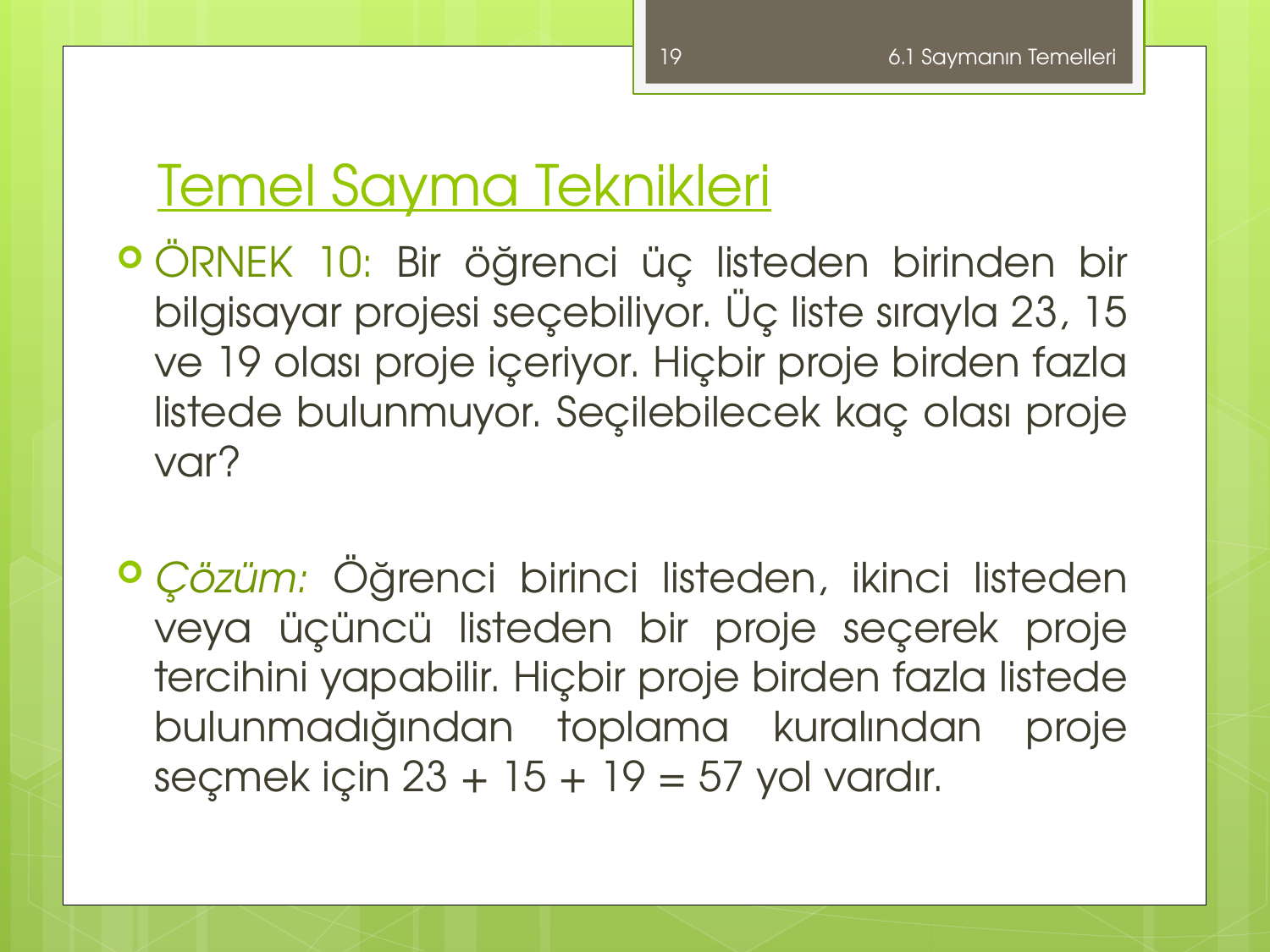

19
6.1 Saymanın Temelleri
# Temel Sayma Teknikleri
ÖRNEK 10: Bir öğrenci üç listeden birinden bir bilgisayar projesi seçebiliyor. Üç liste sırayla 23, 15 ve 19 olası proje içeriyor. Hiçbir proje birden fazla listede bulunmuyor. Seçilebilecek kaç olası proje var?

Çözüm: Öğrenci birinci listeden, ikinci listeden veya üçüncü listeden bir proje seçerek proje tercihini yapabilir. Hiçbir proje birden fazla listede bulunmadığından toplama kuralından proje seçmek için 23 + 15 + 19 = 57 yol vardır.